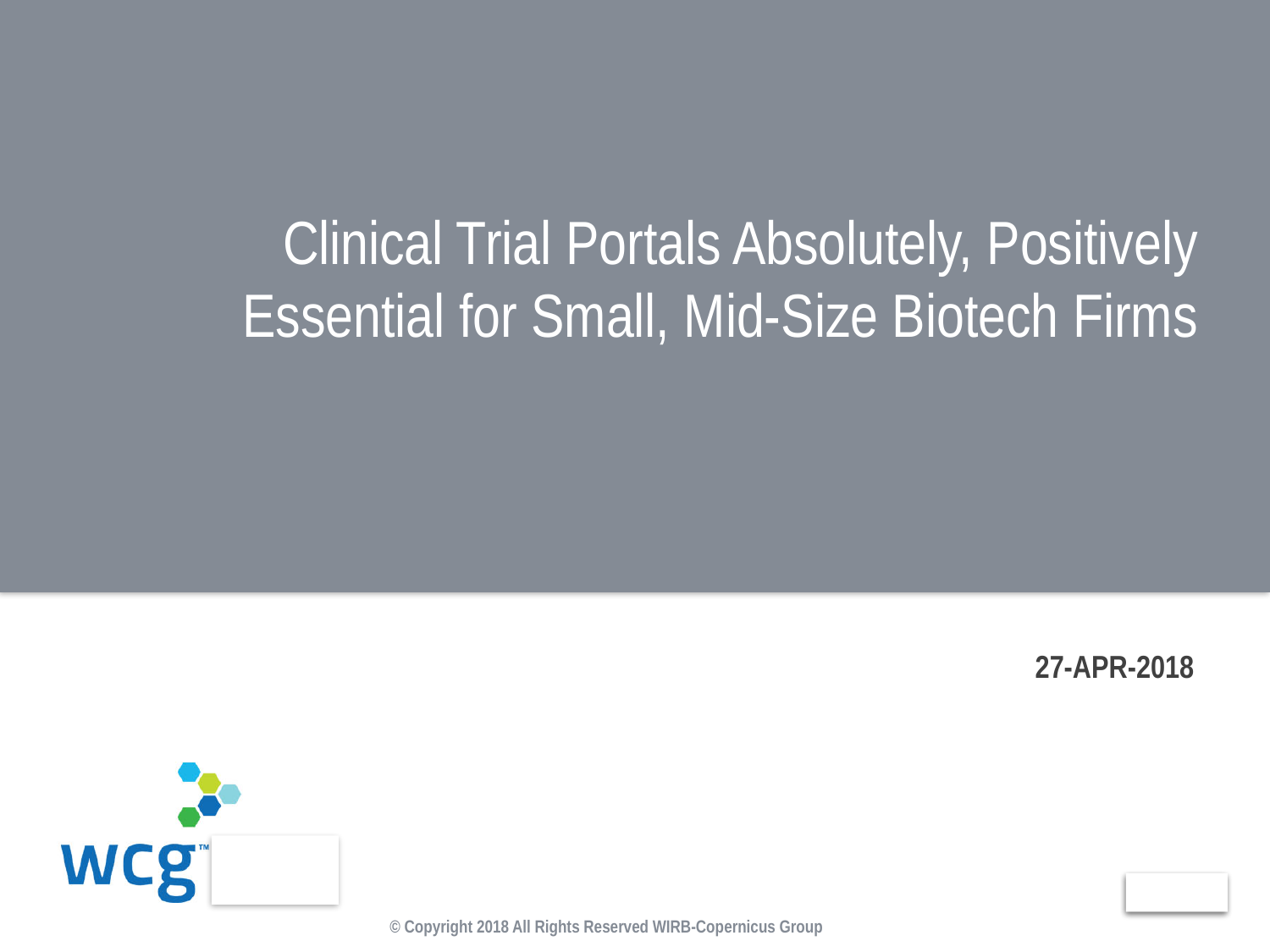

Clinical Trial Portals Absolutely, Positively Essential for Small, Mid-Size Biotech Firms
27-APR-2018